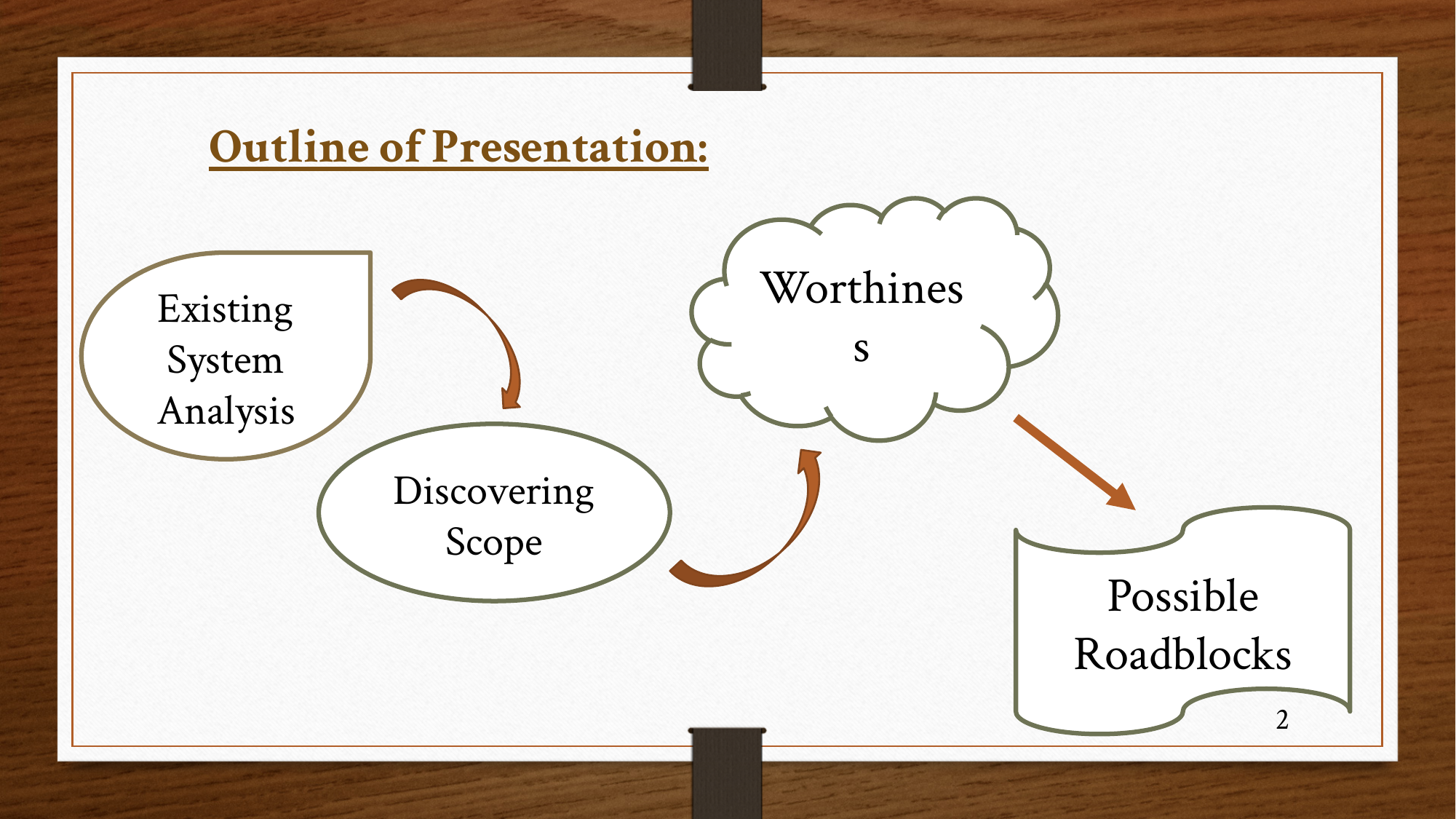

Outline of Presentation:
Worthiness
Existing System Analysis

Discovering
Scope

Possible Roadblocks
2